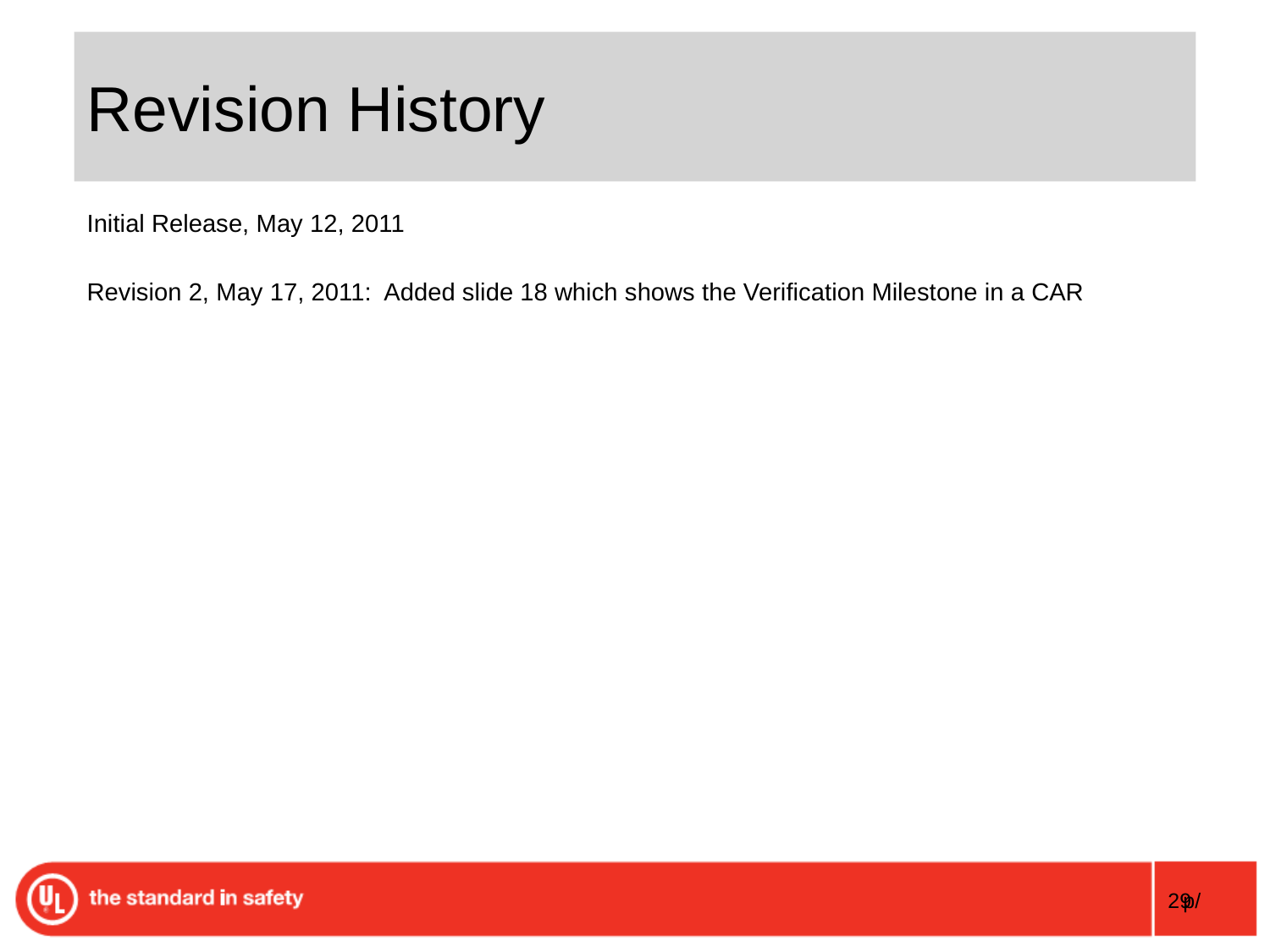

# Revision History
Initial Release, May 12, 2011

Revision 2, May 17, 2011:  Added slide 18 which shows the Verification Milestone in a CAR